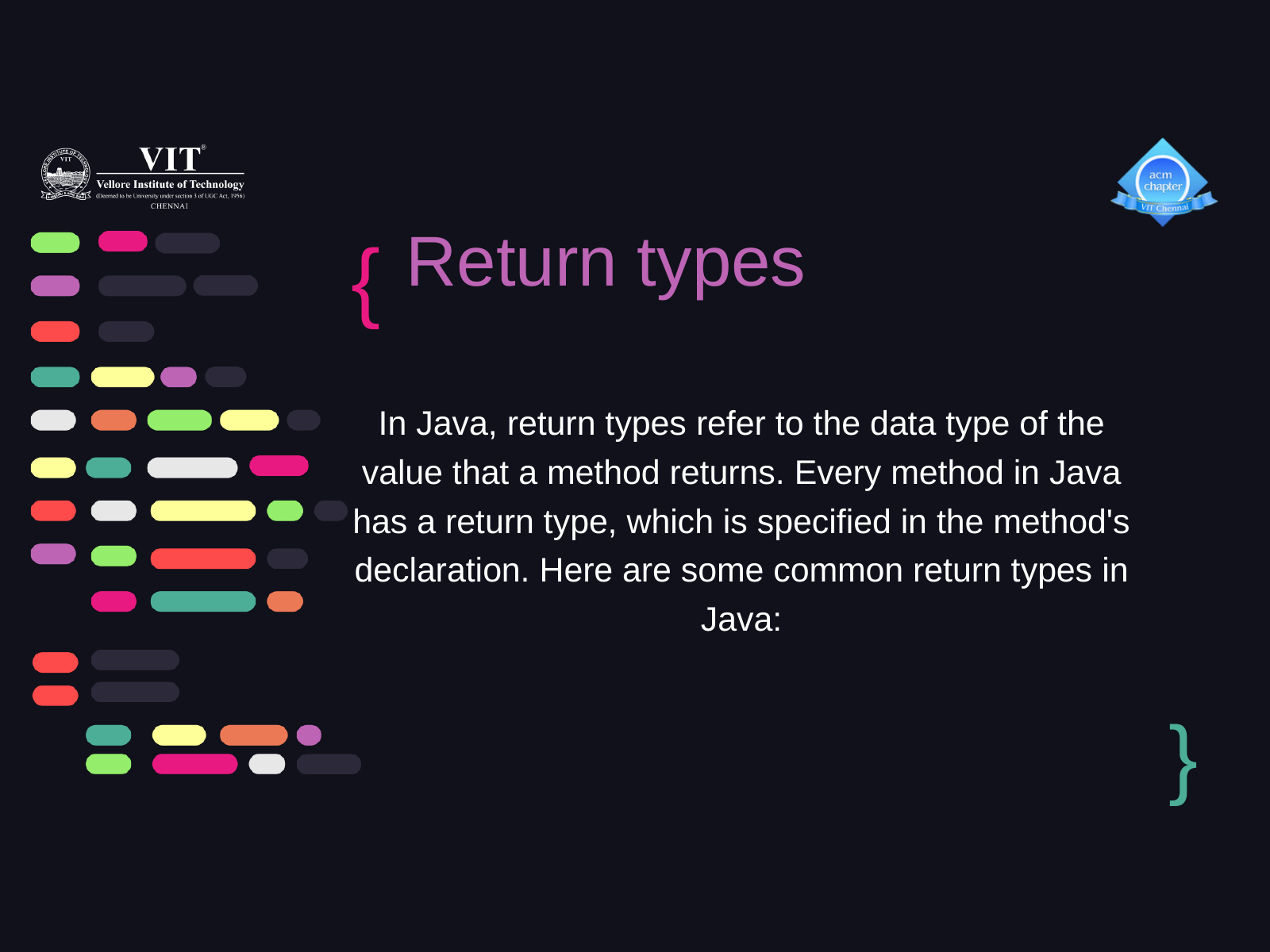

{
Return types

In Java, return types refer to the data type of the value that a method returns. Every method in Java has a return type, which is specified in the method's declaration. Here are some common return types in Java:
}